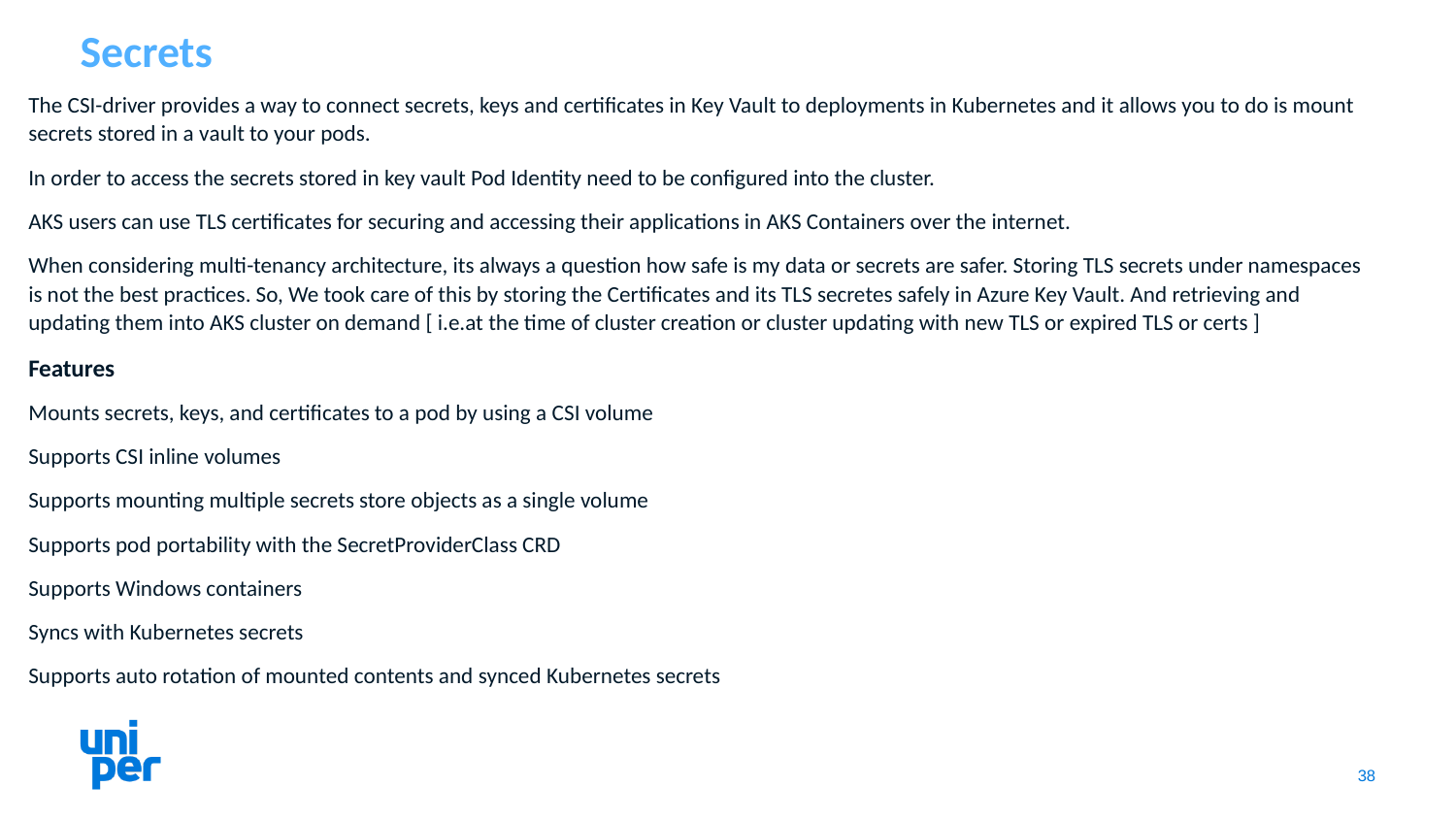

# Secrets
The CSI-driver provides a way to connect secrets, keys and certificates in Key Vault to deployments in Kubernetes and it allows you to do is mount secrets stored in a vault to your pods.
In order to access the secrets stored in key vault Pod Identity need to be configured into the cluster.
AKS users can use TLS certificates for securing and accessing their applications in AKS Containers over the internet.
When considering multi-tenancy architecture, its always a question how safe is my data or secrets are safer. Storing TLS secrets under namespaces is not the best practices. So, We took care of this by storing the Certificates and its TLS secretes safely in Azure Key Vault. And retrieving and updating them into AKS cluster on demand [ i.e.at the time of cluster creation or cluster updating with new TLS or expired TLS or certs ]
Features
Mounts secrets, keys, and certificates to a pod by using a CSI volume
Supports CSI inline volumes
Supports mounting multiple secrets store objects as a single volume
Supports pod portability with the SecretProviderClass CRD
Supports Windows containers
Syncs with Kubernetes secrets
Supports auto rotation of mounted contents and synced Kubernetes secrets

38